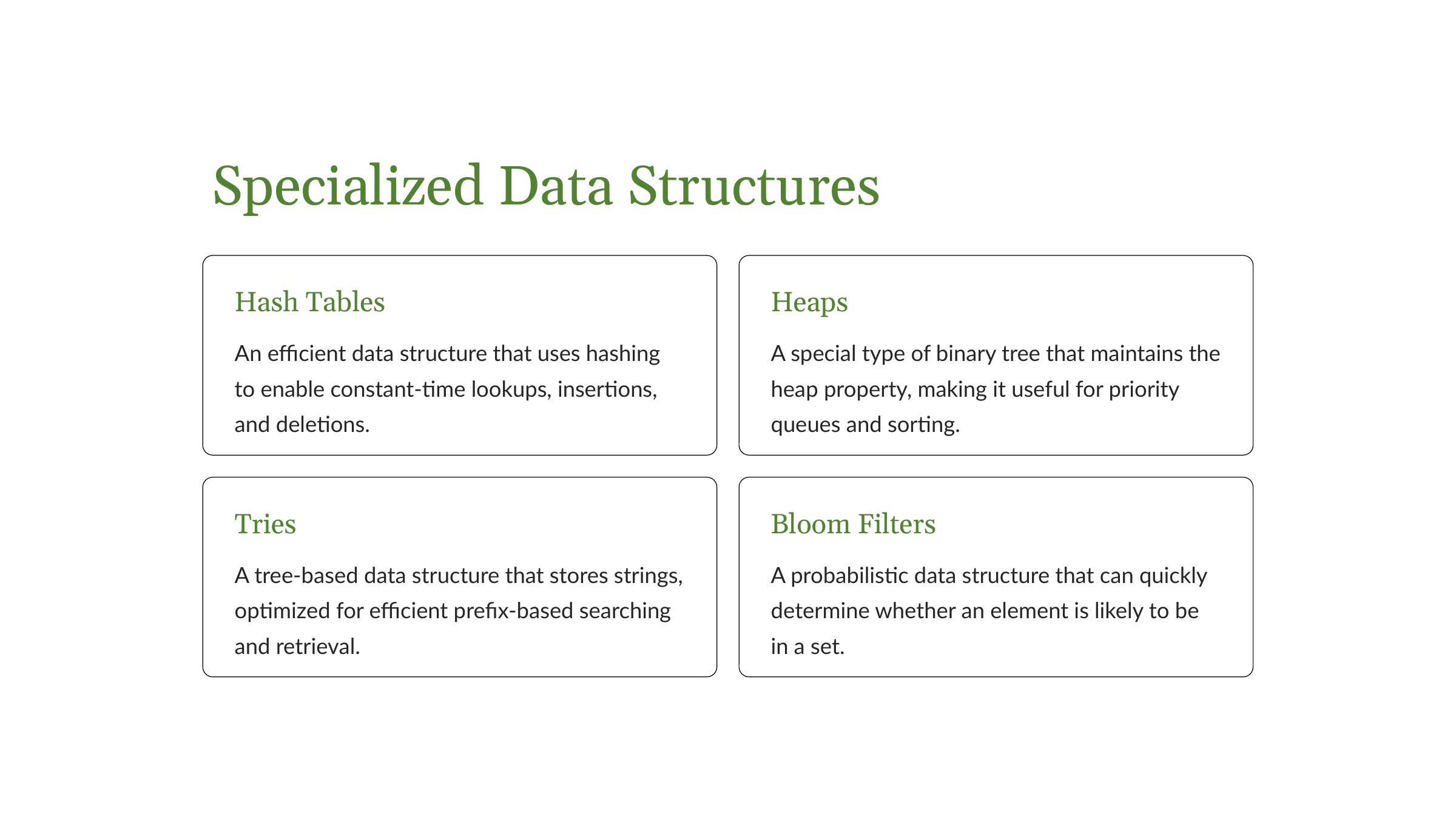

Specialized Data Structures

Hash Tables
Heaps
An efficient data structure that uses hashing to enable constant-time lookups, insertions, and deletions.
A special type of binary tree that maintains the heap property, making it useful for priority queues and sorting.

Tries
Bloom Filters
A tree-based data structure that stores strings, optimized for efficient prefix-based searching and retrieval.
A probabilistic data structure that can quickly determine whether an element is likely to be in a set.